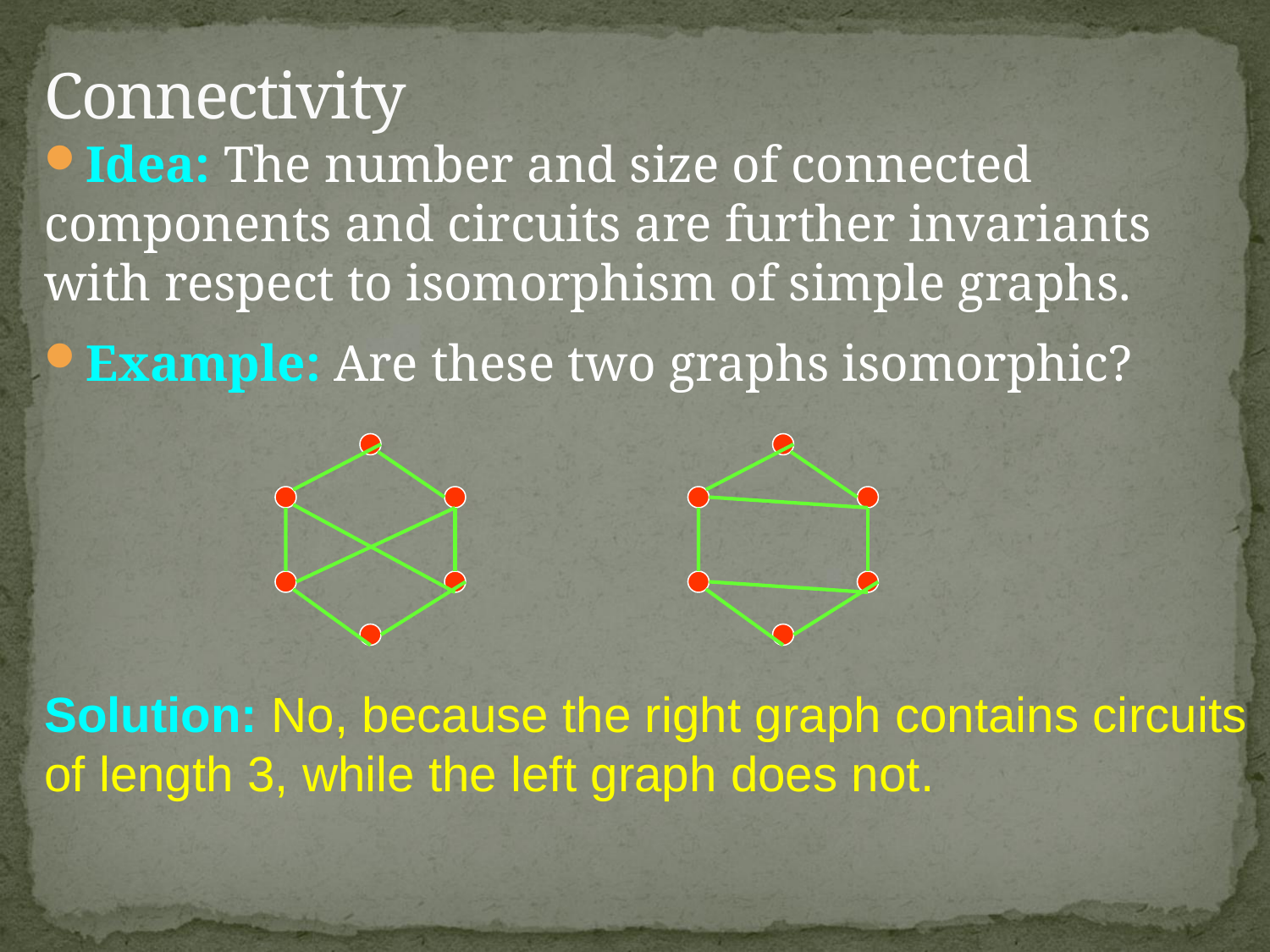

# Connectivity
Idea: The number and size of connected components and circuits are further invariants with respect to isomorphism of simple graphs.
Example: Are these two graphs isomorphic?

Solution: No, because the right graph contains circuits of length 3, while the left graph does not.
65